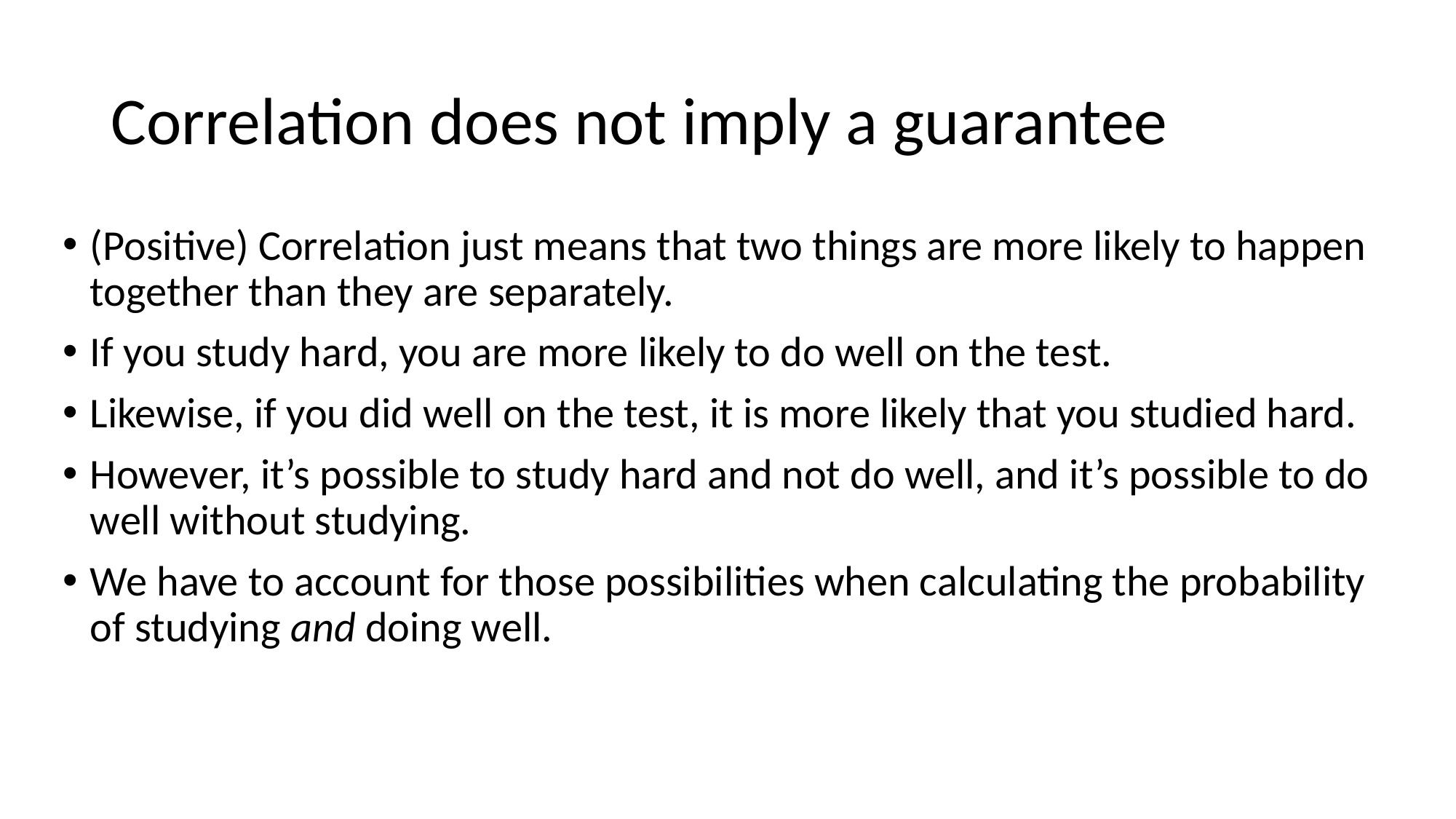

# Correlation does not imply a guarantee
(Positive) Correlation just means that two things are more likely to happen together than they are separately.
If you study hard, you are more likely to do well on the test.
Likewise, if you did well on the test, it is more likely that you studied hard.
However, it’s possible to study hard and not do well, and it’s possible to do well without studying.
We have to account for those possibilities when calculating the probability of studying and doing well.